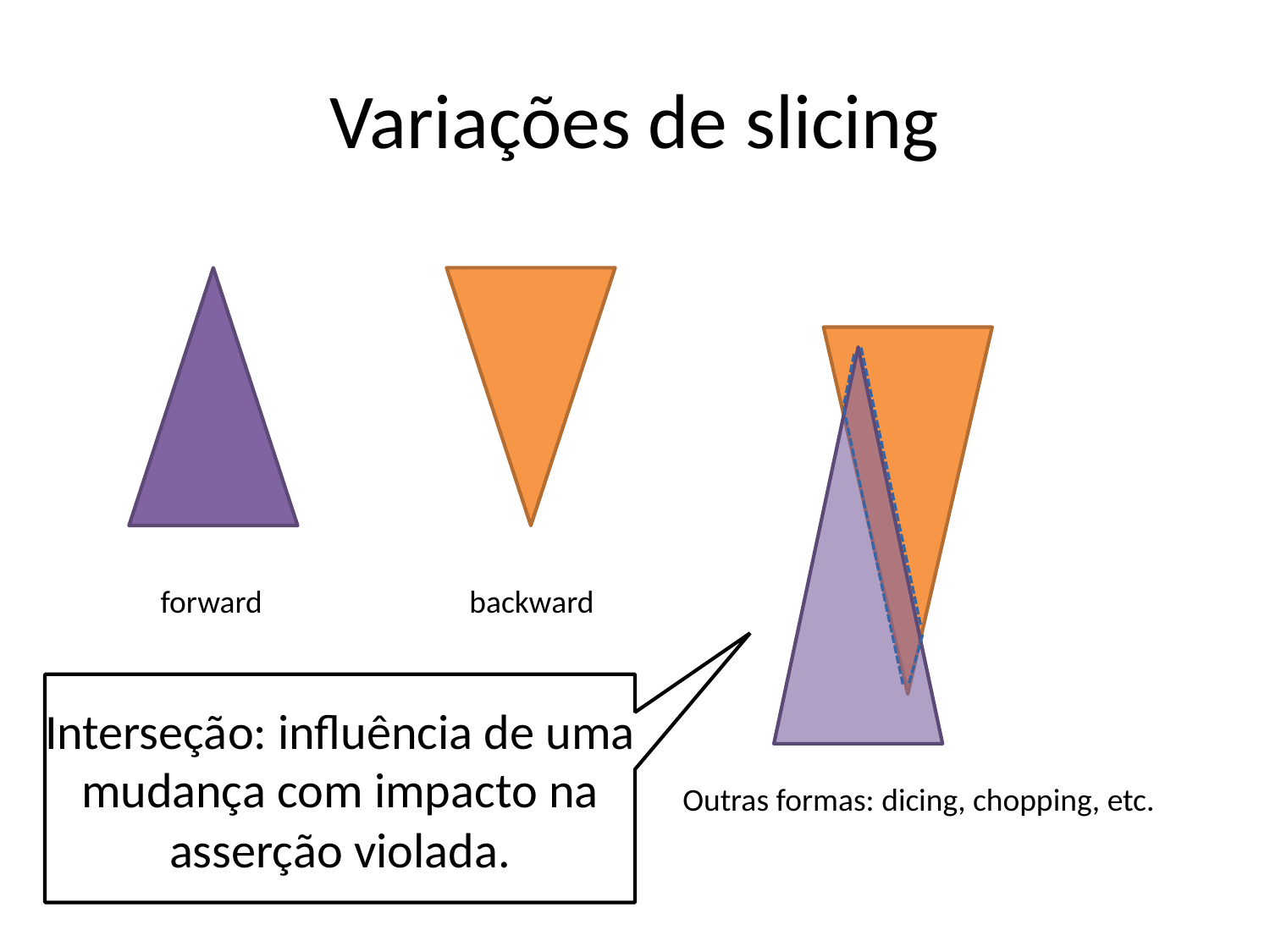

# Variações de slicing

forward
backward

Interseção: influência de uma mudança com impacto na asserção violada.

Outras formas: dicing, chopping, etc.